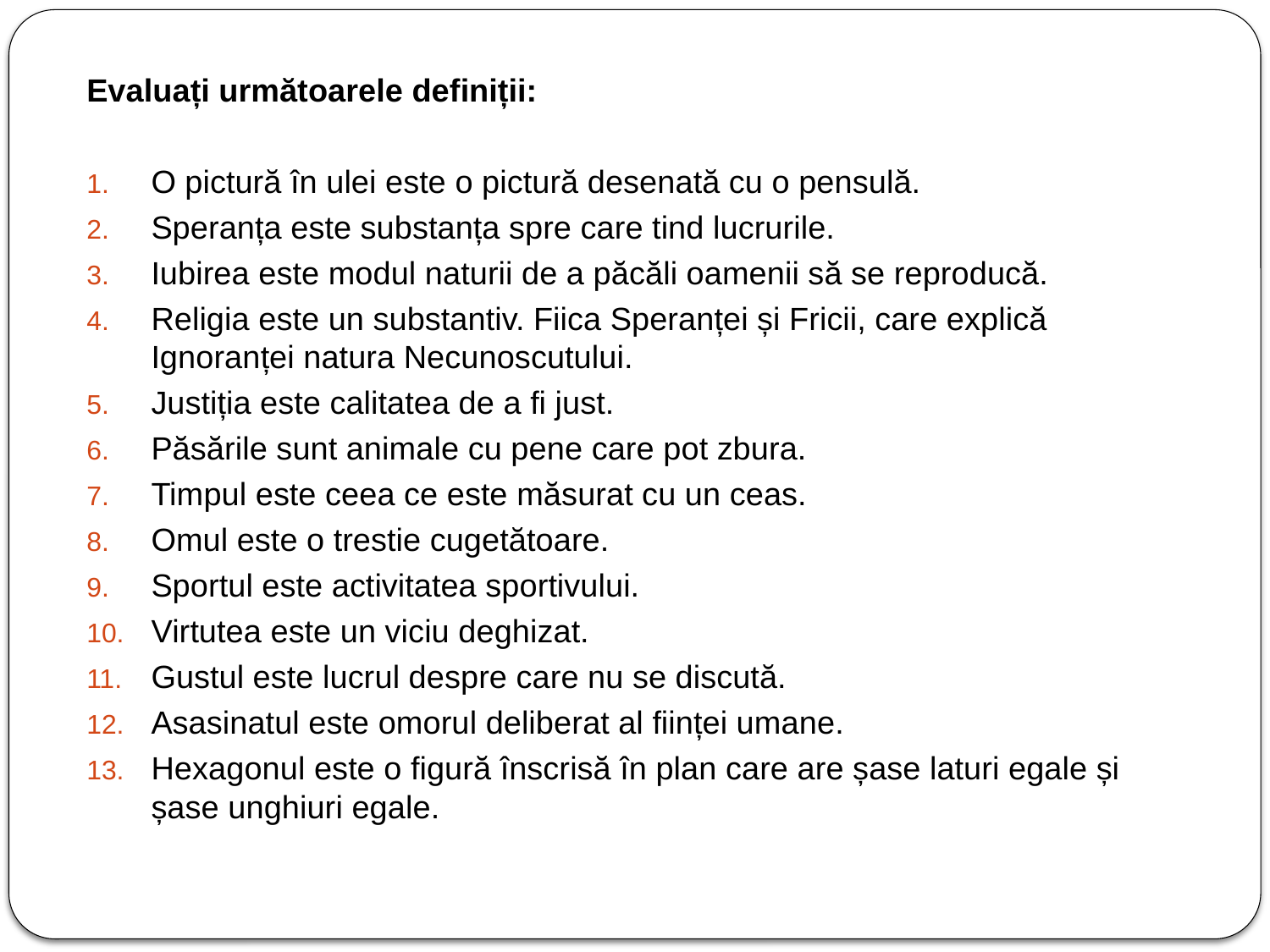

Evaluați următoarele definiții:

O pictură în ulei este o pictură desenată cu o pensulă.
Speranța este substanța spre care tind lucrurile.
Iubirea este modul naturii de a păcăli oamenii să se reproducă.
Religia este un substantiv. Fiica Speranței și Fricii, care explică Ignoranței natura Necunoscutului.
Justiția este calitatea de a fi just.
Păsările sunt animale cu pene care pot zbura.
Timpul este ceea ce este măsurat cu un ceas.
Omul este o trestie cugetătoare.
Sportul este activitatea sportivului.
Virtutea este un viciu deghizat.
Gustul este lucrul despre care nu se discută.
Asasinatul este omorul deliberat al ființei umane.
Hexagonul este o figură înscrisă în plan care are șase laturi egale și șase unghiuri egale.